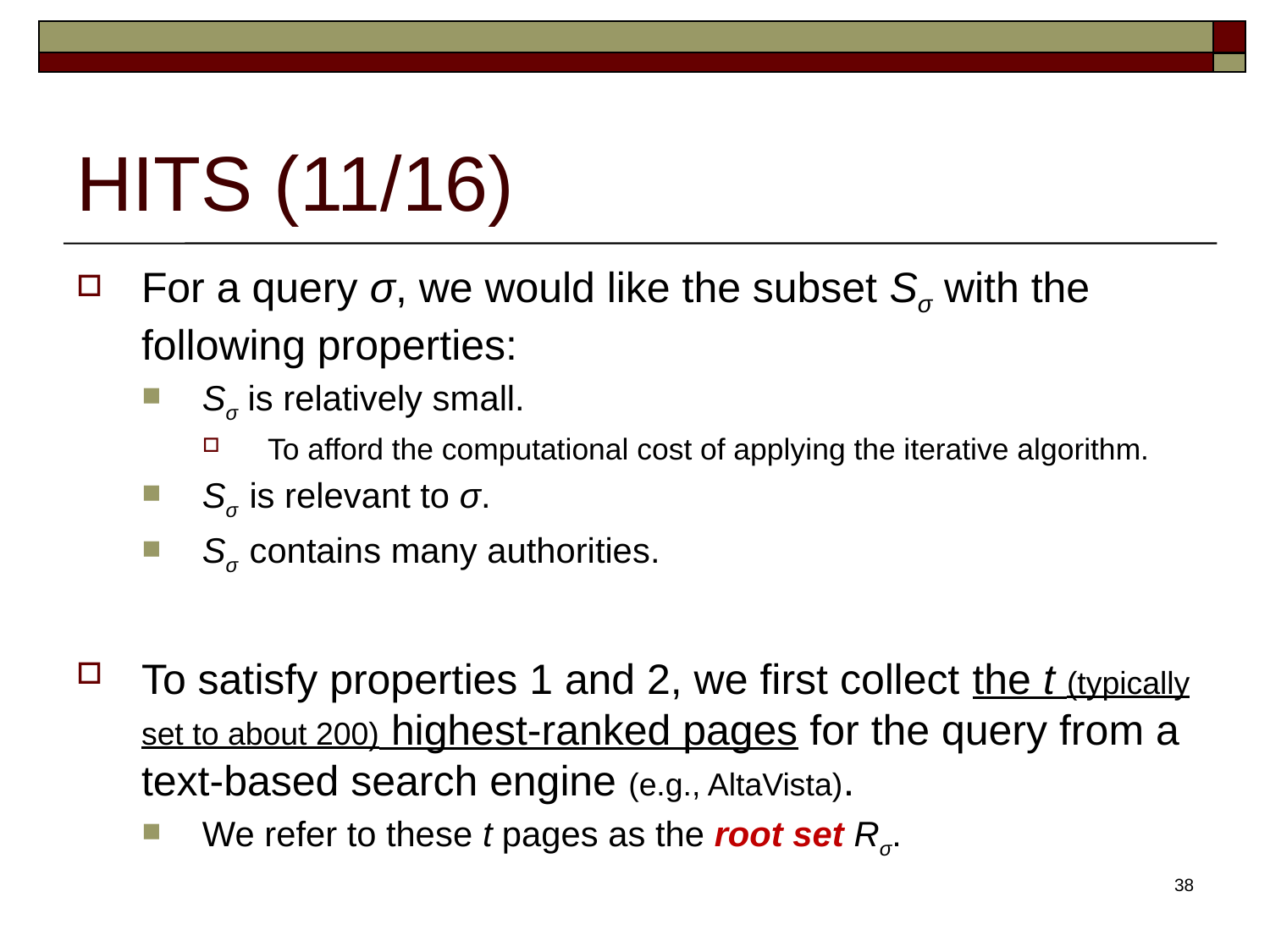

# HITS (11/16)
For a query σ, we would like the subset Sσ with the following properties:
Sσ is relatively small.
To afford the computational cost of applying the iterative algorithm.
Sσ  is relevant to σ.
Sσ  contains many authorities.

To satisfy properties 1 and 2, we first collect the t (typically set to about 200) highest-ranked pages for the query from a text-based search engine (e.g., AltaVista).
We refer to these t pages as the root set Rσ.
38